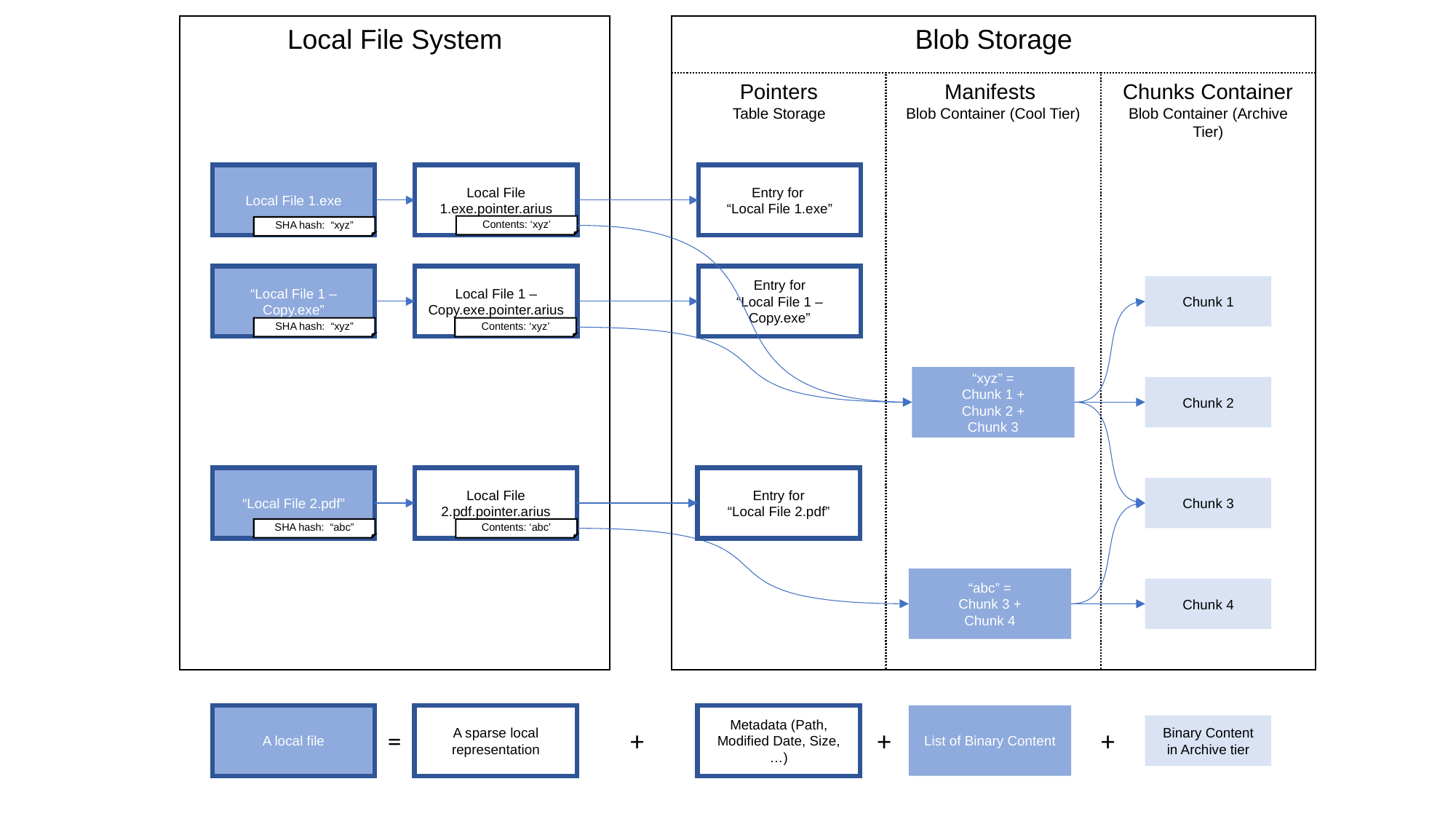

# Arius 5
Local File System
Blob Storage
Pointers
Table Storage
Manifests
Blob Container (Cool Tier)
Chunks Container
Blob Container (Archive Tier)
Local File 1.exe
Local File 1.exe.pointer.arius
Entry for
“Local File 1.exe”
Contents: ‘xyz’
SHA hash:  “xyz”
“Local File 1 – Copy.exe”
Local File 1 – Copy.exe.pointer.arius
Entry for
“Local File 1 – Copy.exe”
Chunk 1
Contents: ‘xyz’
SHA hash:  “xyz”
“xyz” =
Chunk 1 +
Chunk 2 +
Chunk 3
Chunk 2
“Local File 2.pdf”
Local File 2.pdf.pointer.arius
Entry for
“Local File 2.pdf”
Chunk 3
SHA hash:  “abc”
Contents: ‘abc’
“abc” =
Chunk 3 +
Chunk 4
Chunk 4
A local file
A sparse local representation
Metadata (Path, Modified Date, Size, …)
List of Binary Content
Binary Content in Archive tier
=
+
+
+